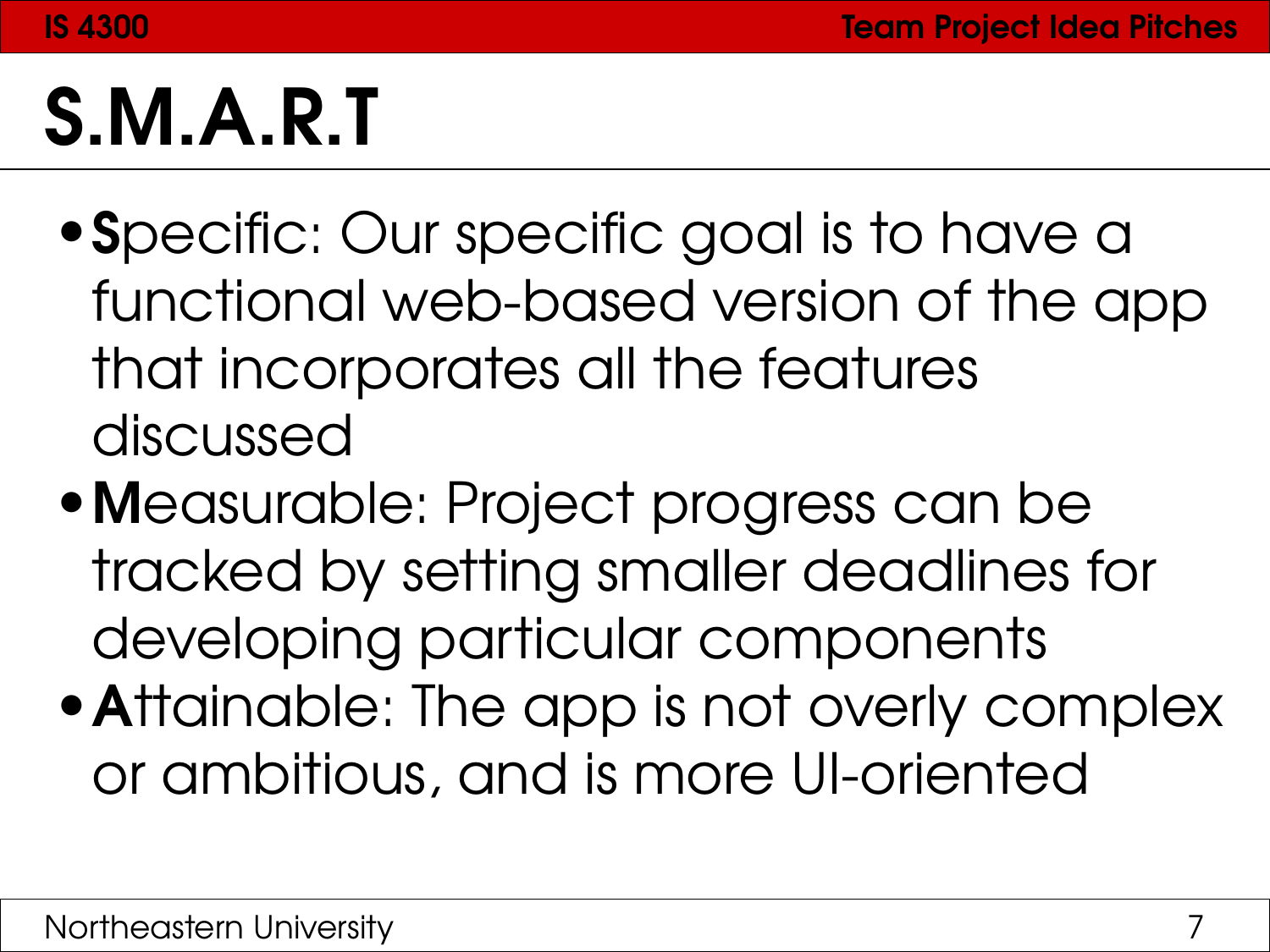

# S.M.A.R.T
Specific: Our specific goal is to have a functional web-based version of the app that incorporates all the features discussed
Measurable: Project progress can be tracked by setting smaller deadlines for developing particular components
Attainable: The app is not overly complex or ambitious, and is more UI-oriented